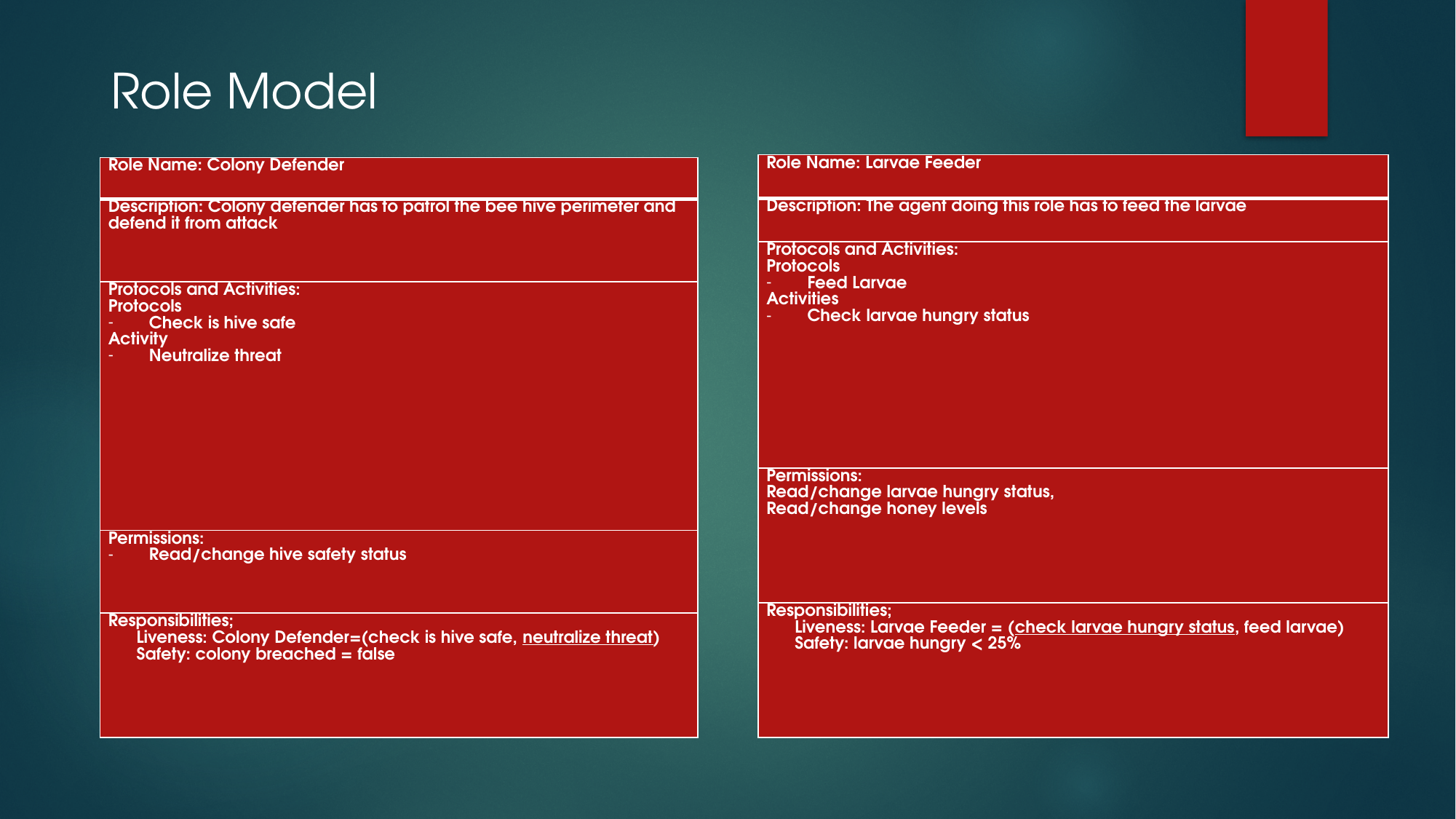

Role Model

| Role Name: Larvae Feeder |
| --- |
| Description: The agent doing this role has to feed the larvae |
| Protocols and Activities: Protocols Feed Larvae Activities Check larvae hungry status |
| Permissions: Read/change larvae hungry status, Read/change honey levels |
| Responsibilities; Liveness: Larvae Feeder = (check larvae hungry status, feed larvae) Safety: larvae hungry < 25% |
| Role Name: Colony Defender |
| --- |
| Description: Colony defender has to patrol the bee hive perimeter and defend it from attack |
| Protocols and Activities: Protocols Check is hive safe Activity Neutralize threat |
| Permissions: Read/change hive safety status |
| Responsibilities; Liveness: Colony Defender=(check is hive safe, neutralize threat) Safety: colony breached = false |